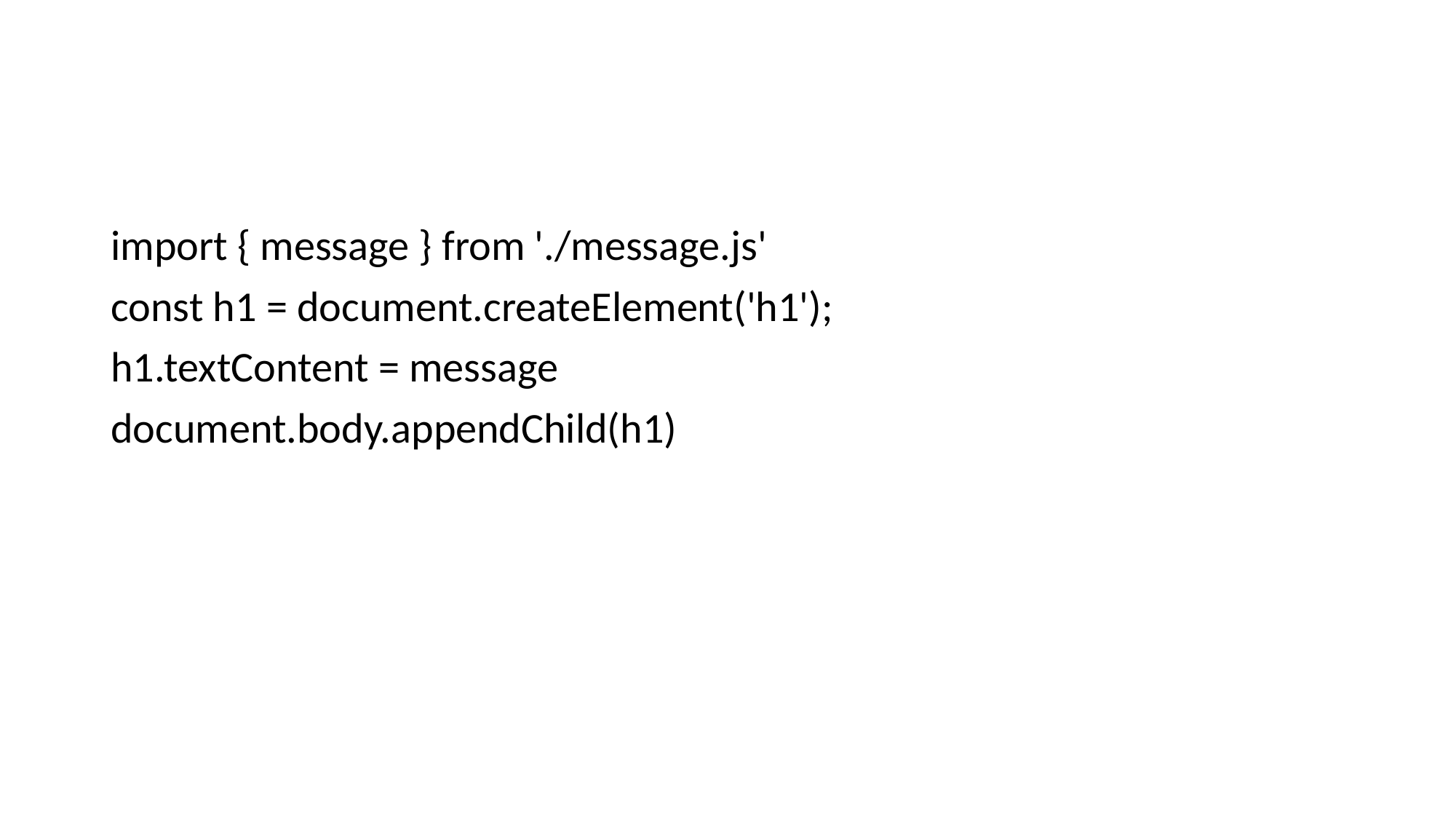

#
import { message } from './message.js'
const h1 = document.createElement('h1');
h1.textContent = message
document.body.appendChild(h1)